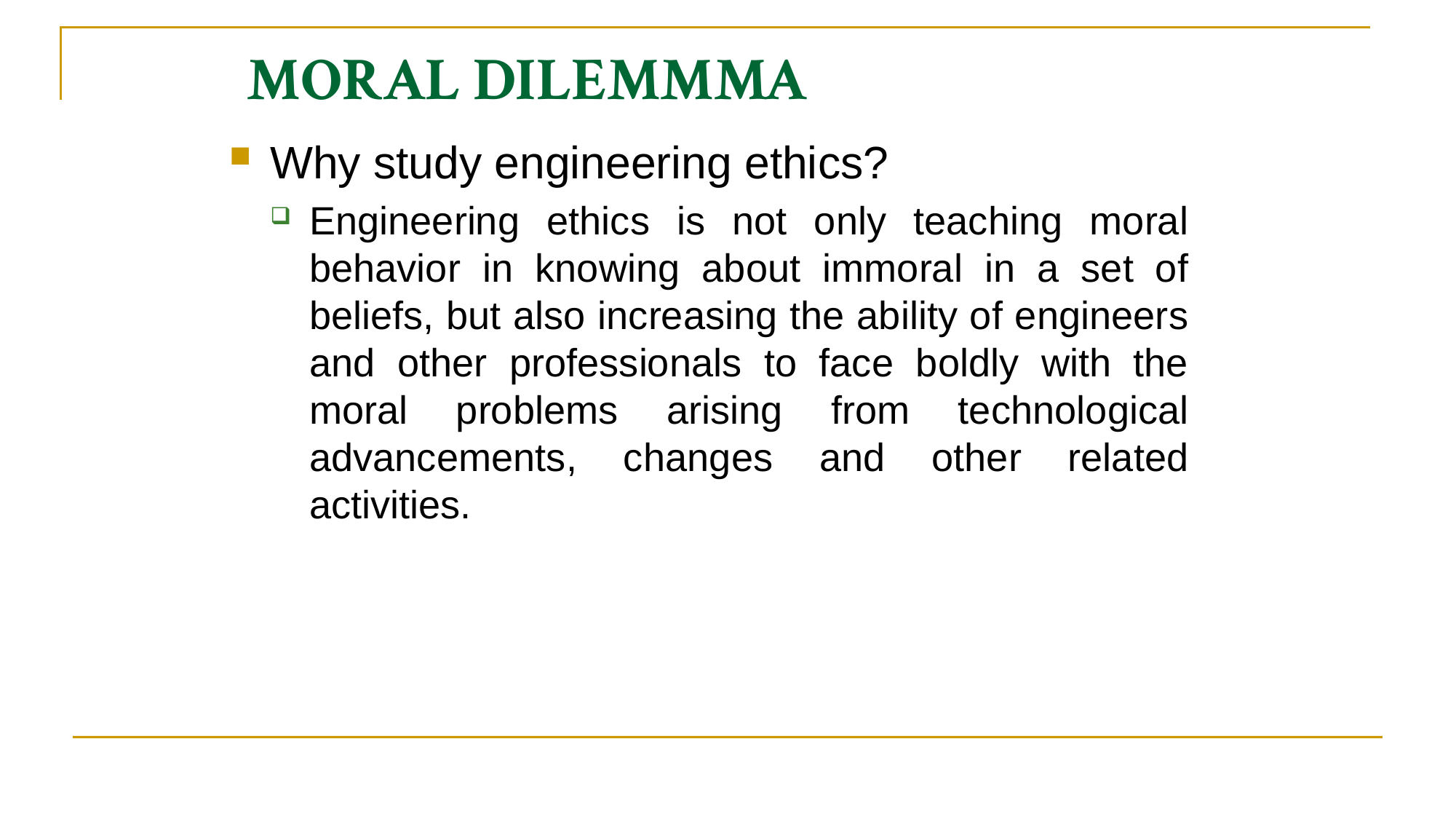

# MORAL DILEMMMA
Why study engineering ethics?
Engineering ethics is not only teaching moral behavior in knowing about immoral in a set of beliefs, but also increasing the ability of engineers and other professionals to face boldly with the moral problems arising from technological advancements, changes and other related activities.